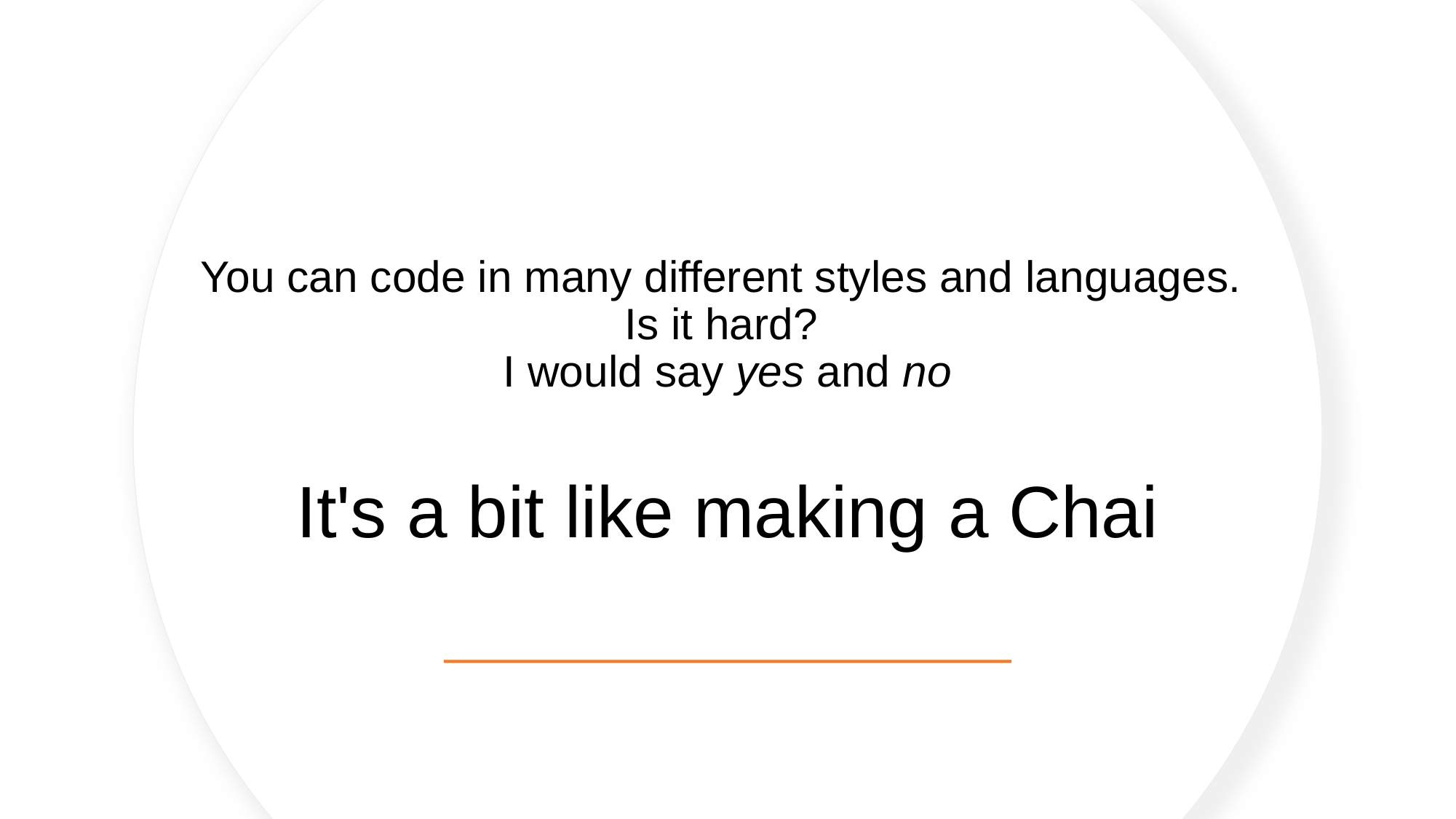

# You can code in many different styles and languages. Is it hard? I would say yes and no It's a bit like making a Chai